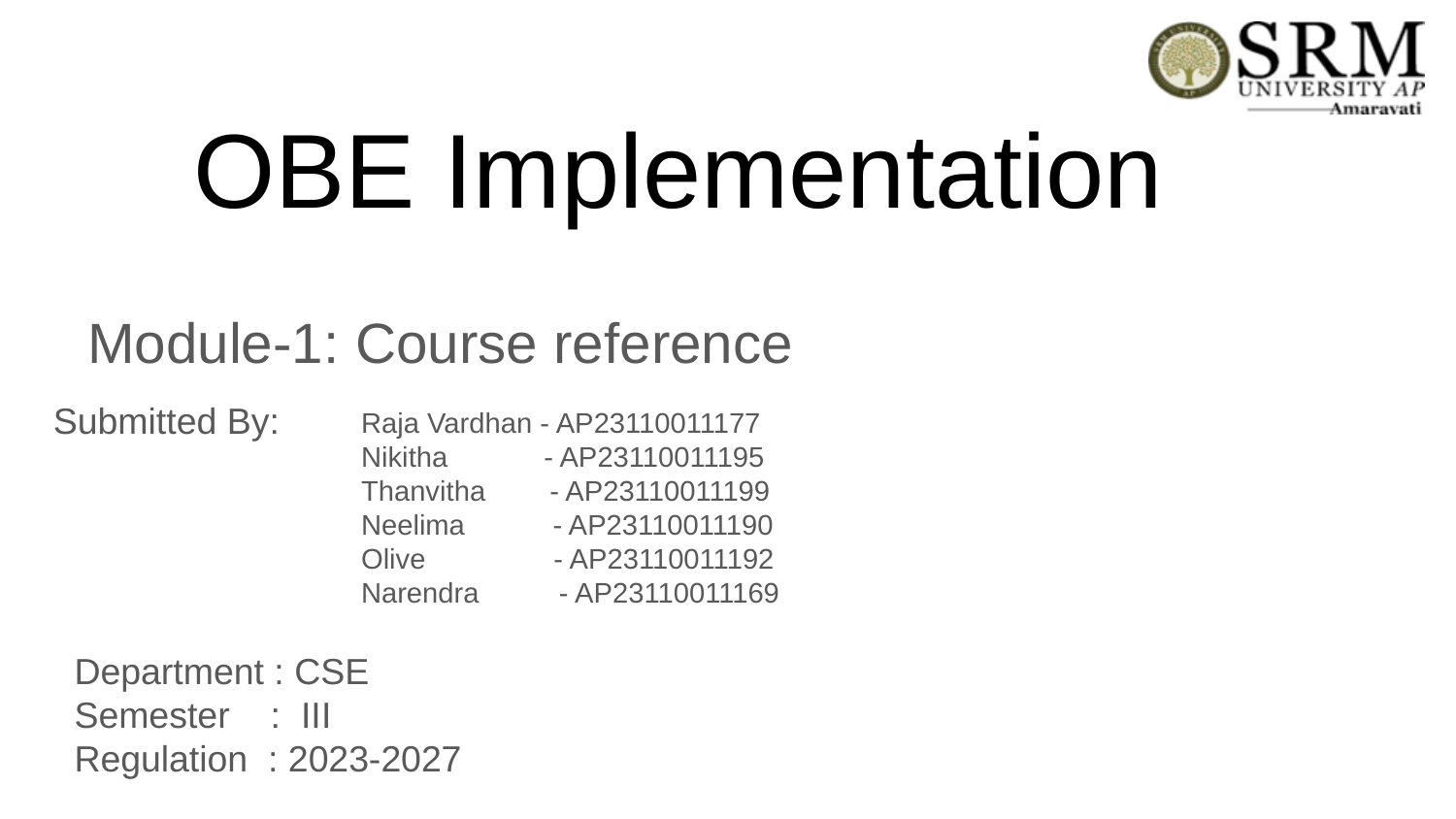

# OBE Implementation
Module-1: Course reference
Submitted By:

Raja Vardhan - AP23110011177
Nikitha            - AP23110011195
Thanvitha        - AP23110011199
Neelima           - AP23110011190
Olive                - AP23110011192
Narendra          - AP23110011169

Department : CSE
Semester    :  III
Regulation  : 2023-2027